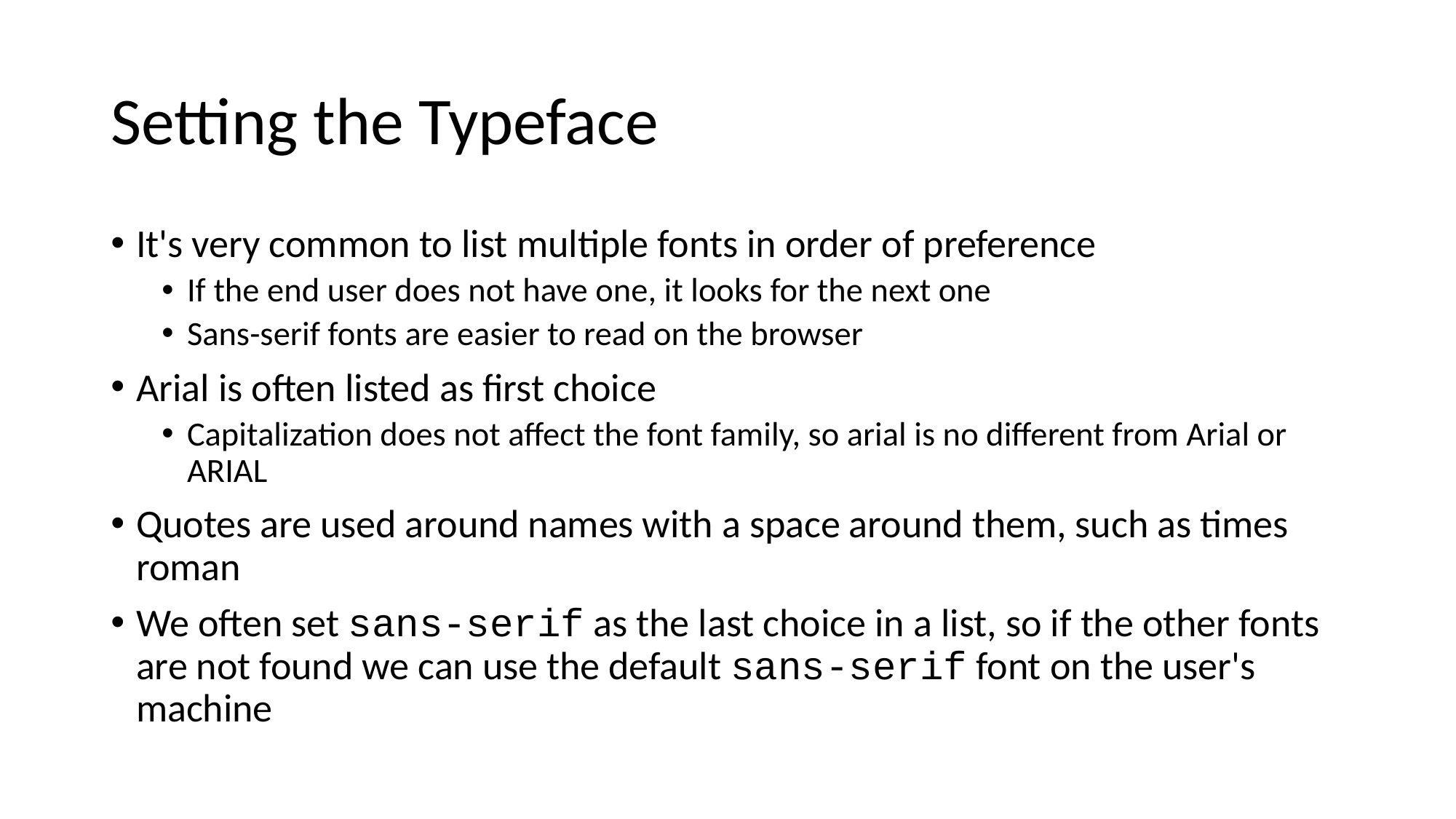

# Setting the Typeface
It's very common to list multiple fonts in order of preference
If the end user does not have one, it looks for the next one
Sans-serif fonts are easier to read on the browser
Arial is often listed as first choice
Capitalization does not affect the font family, so arial is no different from Arial or ARIAL
Quotes are used around names with a space around them, such as times roman
We often set sans-serif as the last choice in a list, so if the other fonts are not found we can use the default sans-serif font on the user's machine